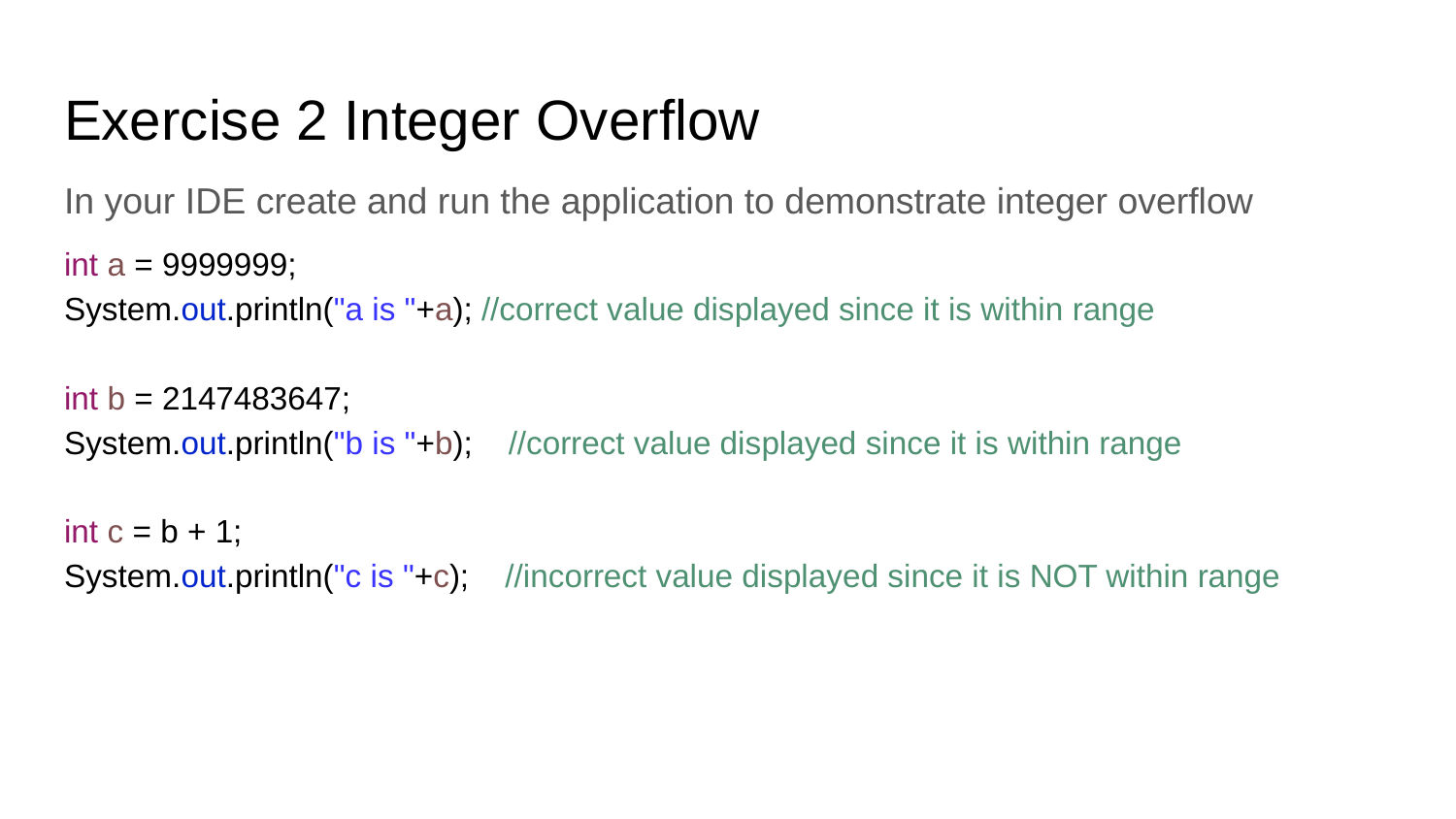

# Exercise 2 Integer Overflow
In your IDE create and run the application to demonstrate integer overflow
int a = 9999999;
System.out.println("a is "+a); //correct value displayed since it is within range

int b = 2147483647;
System.out.println("b is "+b);    //correct value displayed since it is within range

int c = b + 1;
System.out.println("c is "+c);    //incorrect value displayed since it is NOT within range